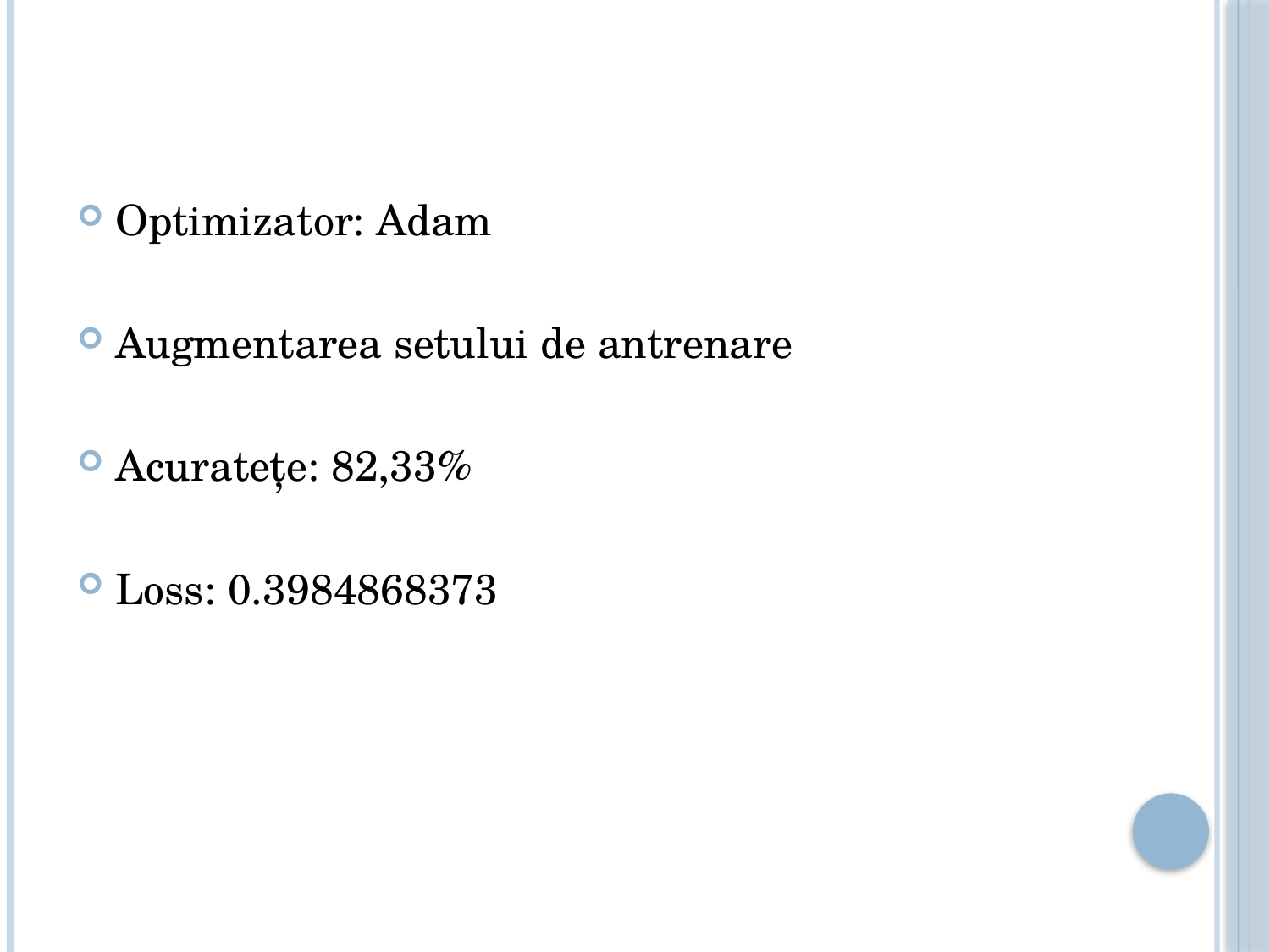

#

Optimizator: Adam

Augmentarea setului de antrenare

Acuratețe: 82,33%

Loss: 0.3984868373